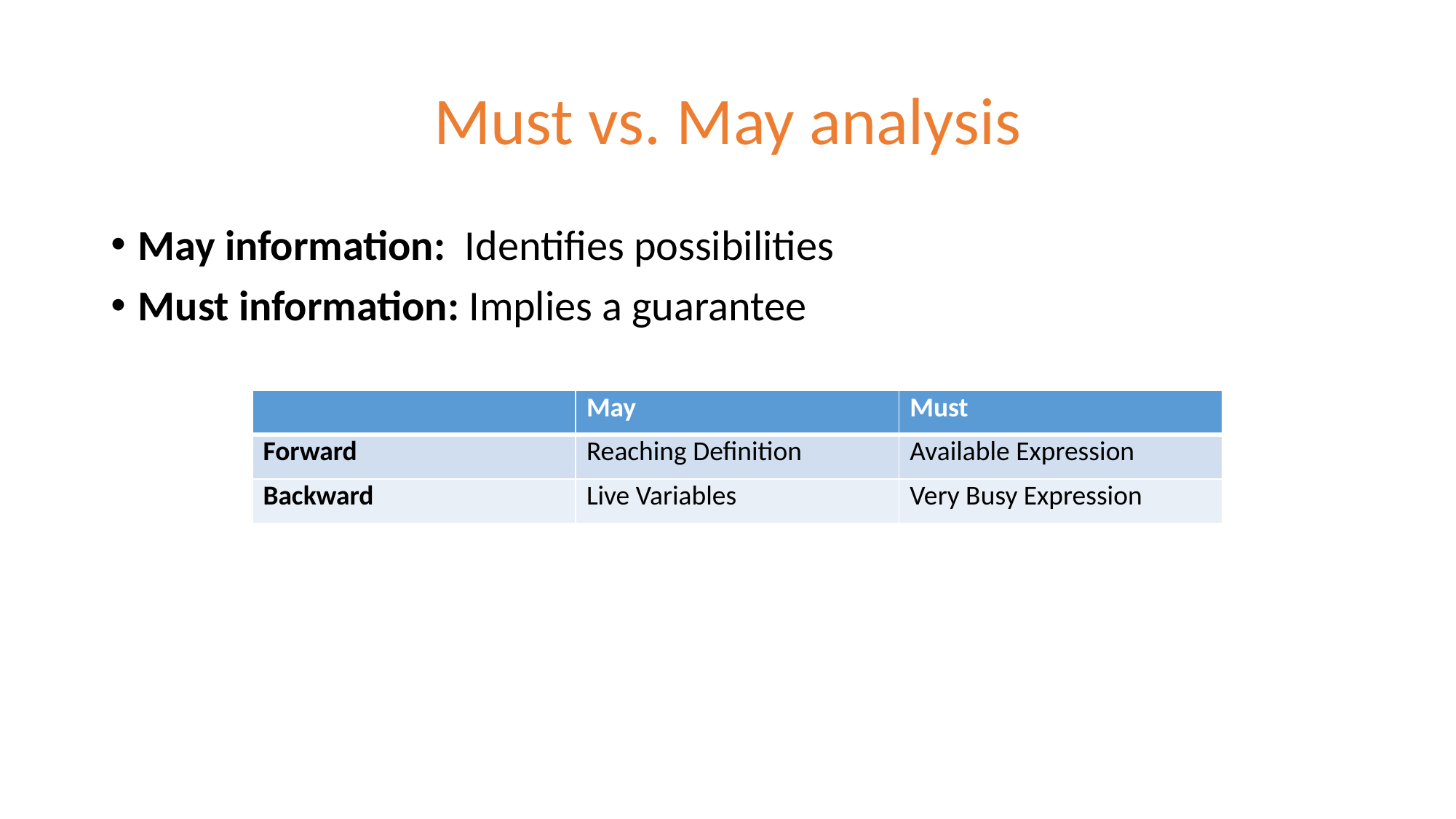

# Must vs. May analysis
May information:  Identifies possibilities
Must information: Implies a guarantee

|  | May | Must |
| --- | --- | --- |
| Forward | Reaching Definition | Available Expression |
| Backward | Live Variables | Very Busy Expression |